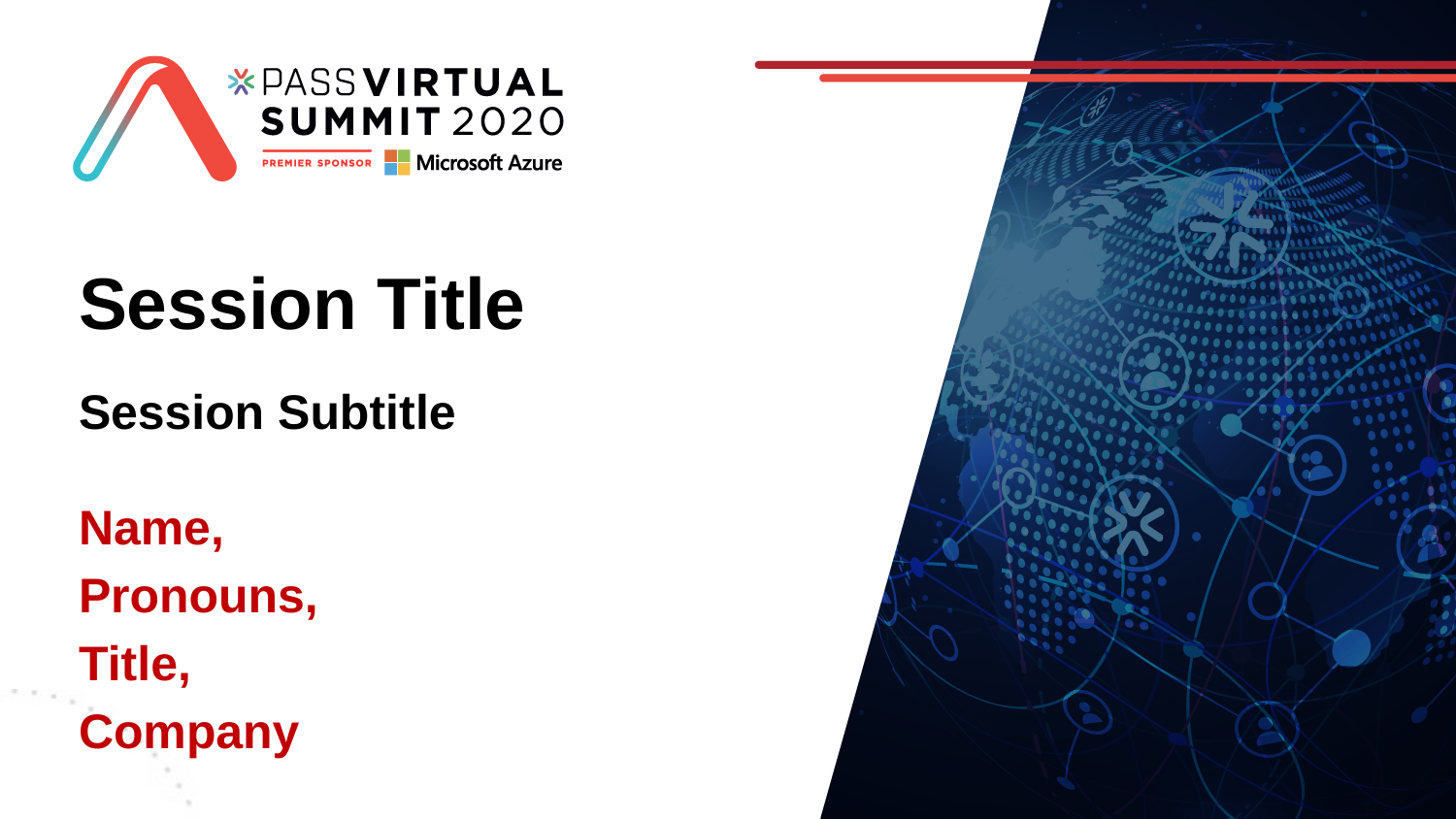

# Session Title
Session Subtitle
Name,
Pronouns,
Title,
Company